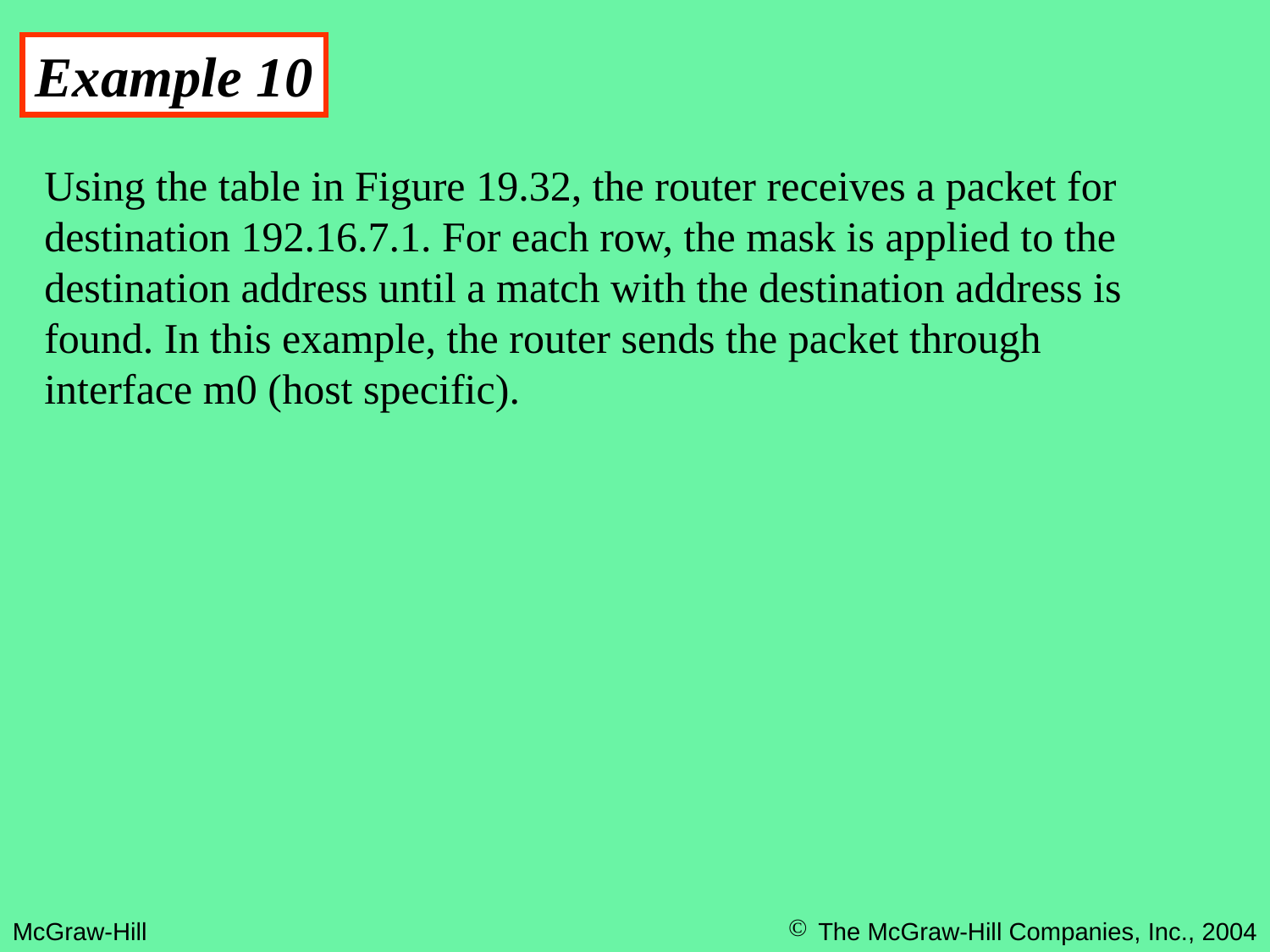

Example 10
Using the table in Figure 19.32, the router receives a packet for destination 192.16.7.1. For each row, the mask is applied to the destination address until a match with the destination address is found. In this example, the router sends the packet through interface m0 (host specific).